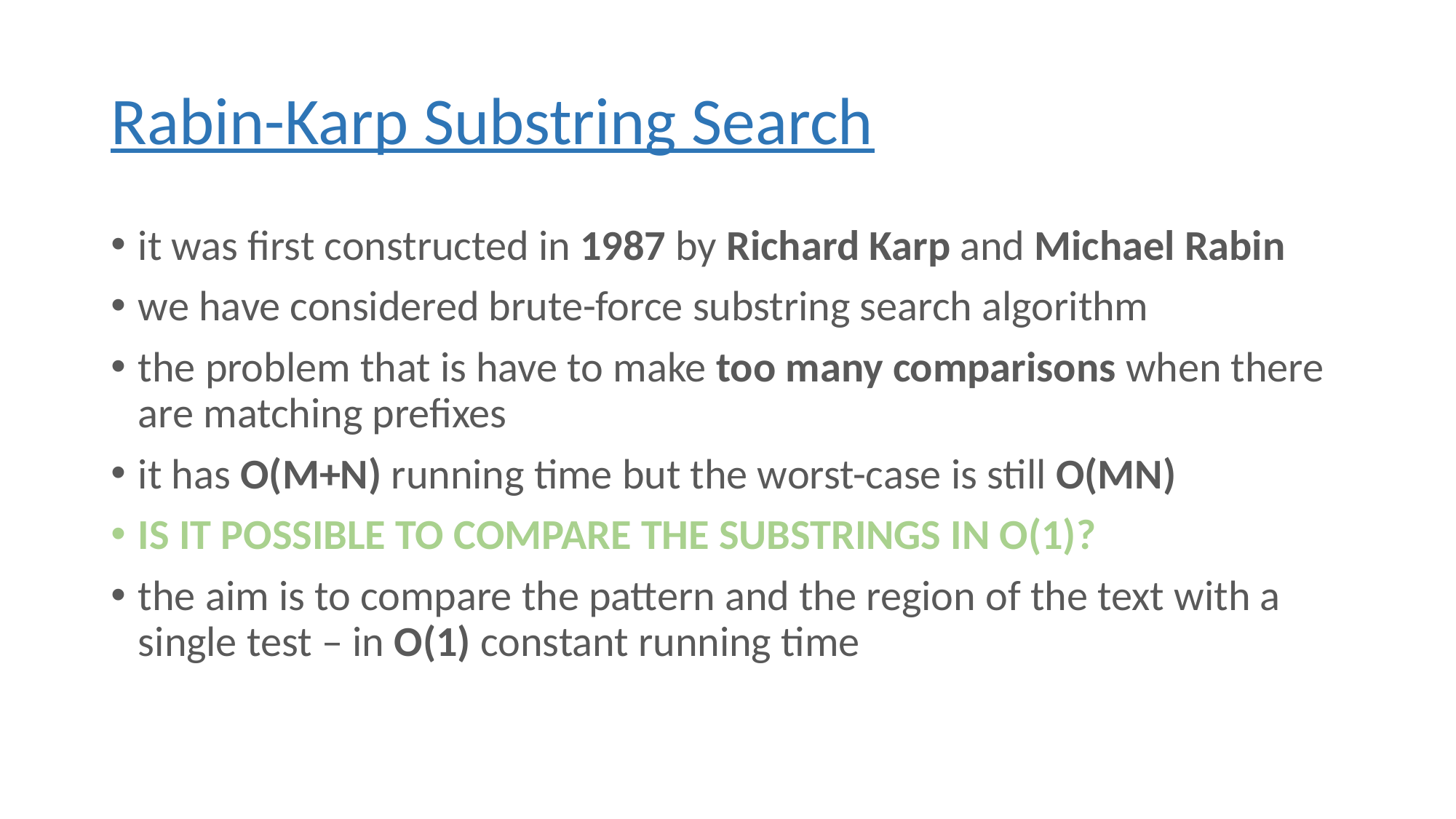

# Rabin-Karp Substring Search
it was first constructed in 1987 by Richard Karp and Michael Rabin
we have considered brute-force substring search algorithm
the problem that is have to make too many comparisons when there are matching prefixes
it has O(M+N) running time but the worst-case is still O(MN)
IS IT POSSIBLE TO COMPARE THE SUBSTRINGS IN O(1)?
the aim is to compare the pattern and the region of the text with a single test – in O(1) constant running time